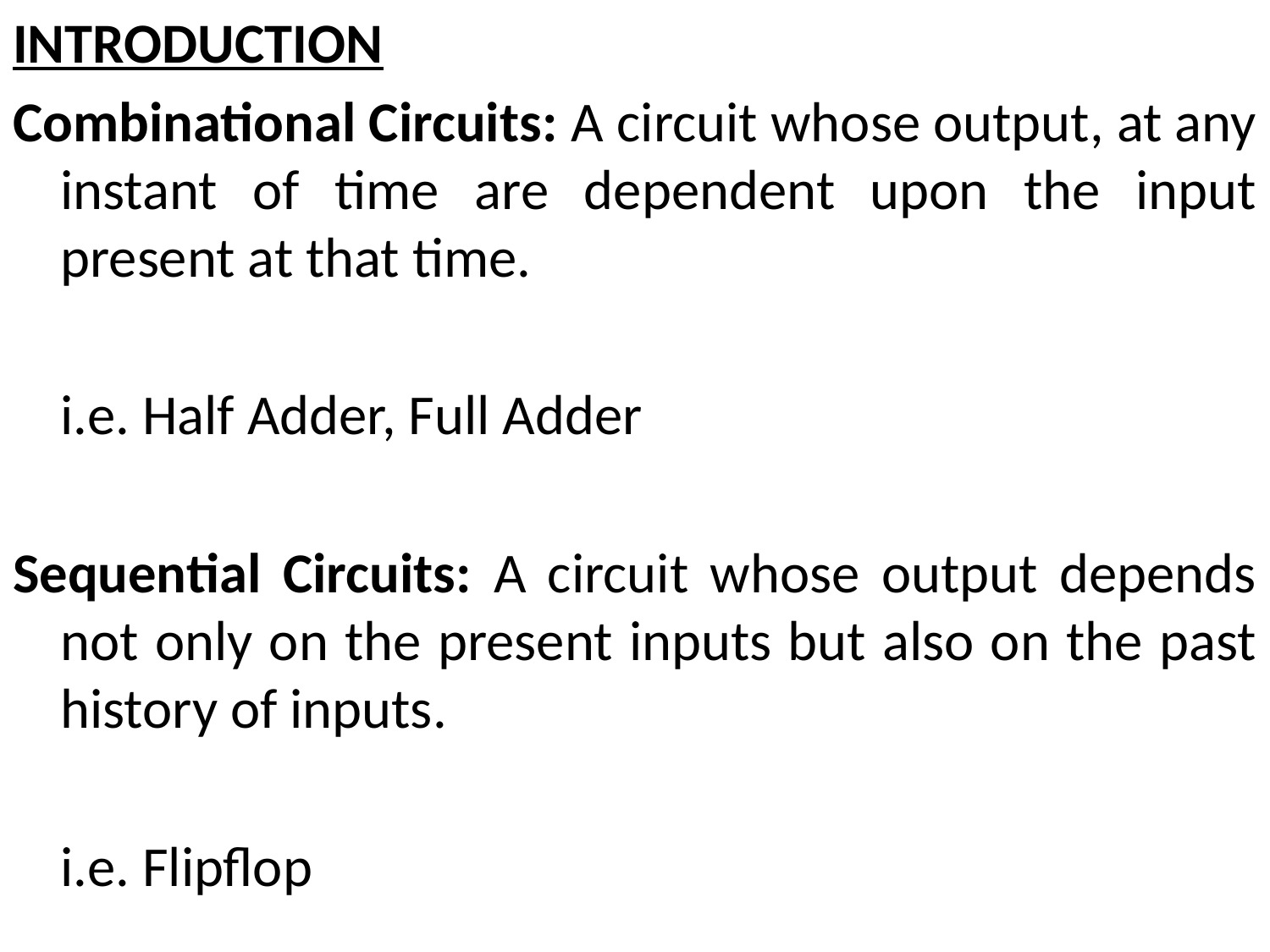

INTRODUCTION
Combinational Circuits: A circuit whose output, at any instant of time are dependent upon the input present at that time.

	i.e. Half Adder, Full Adder

Sequential Circuits: A circuit whose output depends not only on the present inputs but also on the past history of inputs.

	i.e. Flipflop